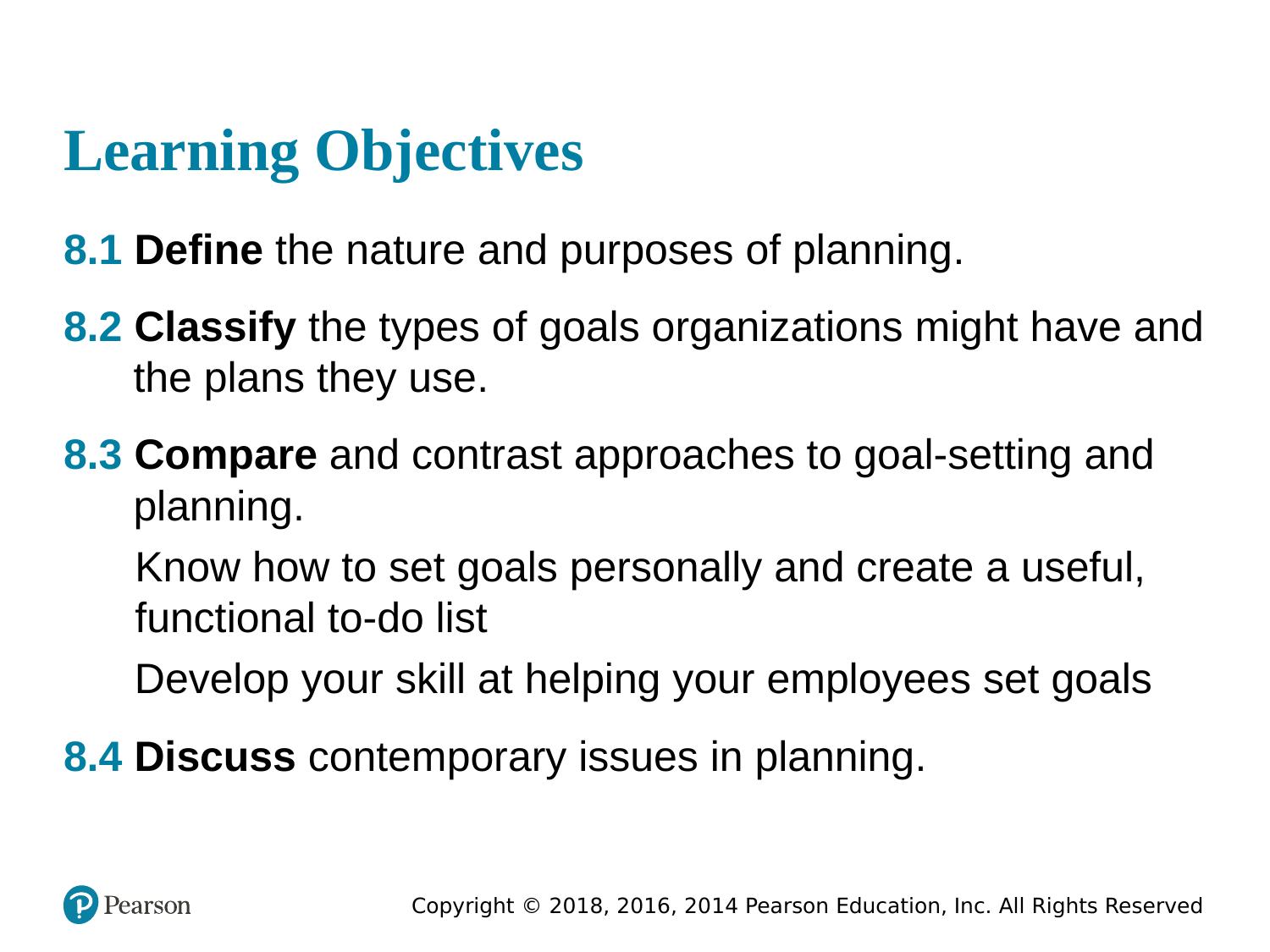

# Learning Objectives
8.1 Define the nature and purposes of planning.
8.2 Classify the types of goals organizations might have and the plans they use.
8.3 Compare and contrast approaches to goal-setting and planning.
Know how to set goals personally and create a useful, functional to-do list
Develop your skill at helping your employees set goals
8.4 Discuss contemporary issues in planning.